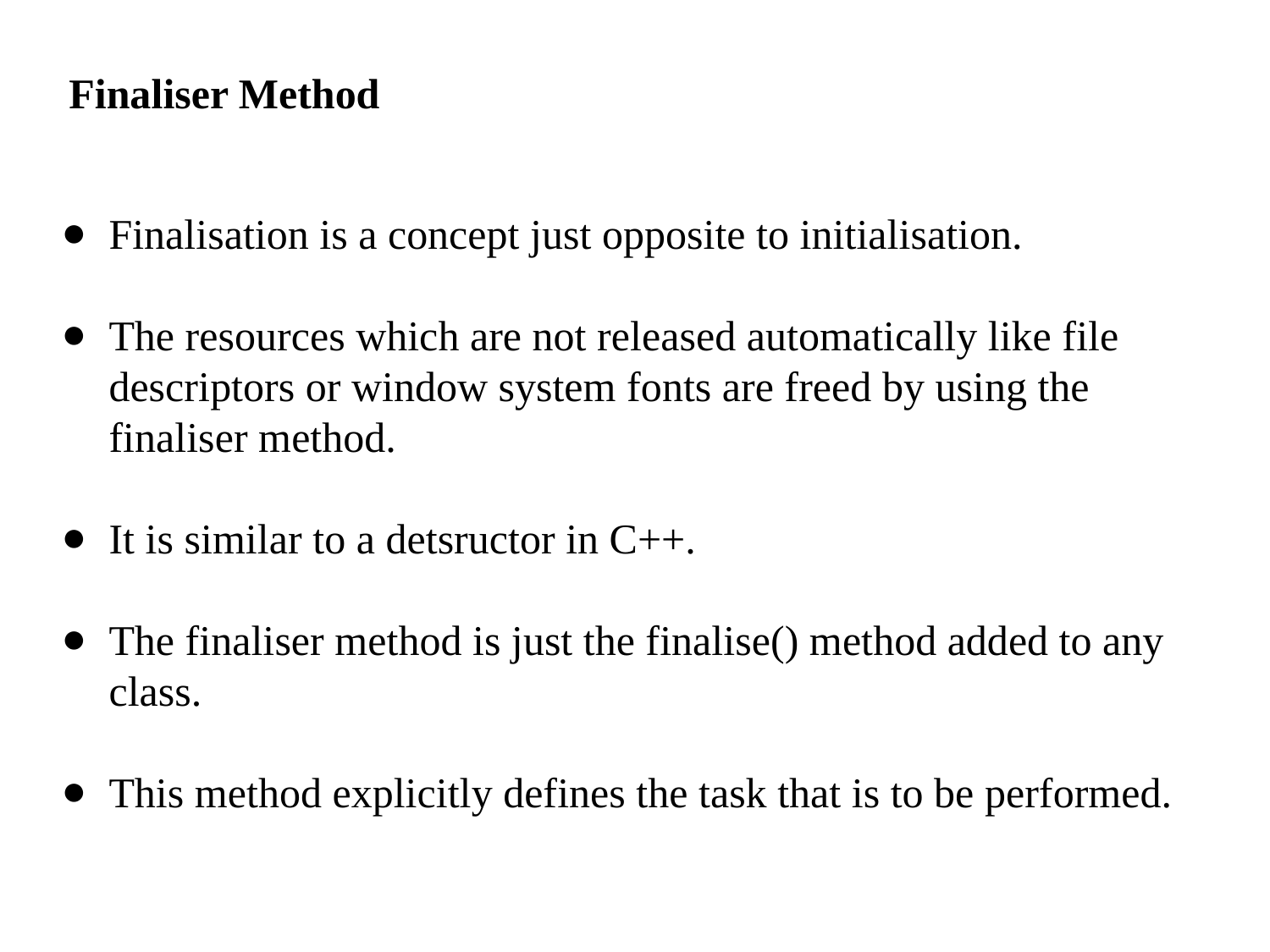

Finaliser Method

Finalisation is a concept just opposite to initialisation.

The resources which are not released automatically like file descriptors or window system fonts are freed by using the finaliser method.

It is similar to a detsructor in C++.

The finaliser method is just the finalise() method added to any class.

This method explicitly defines the task that is to be performed.